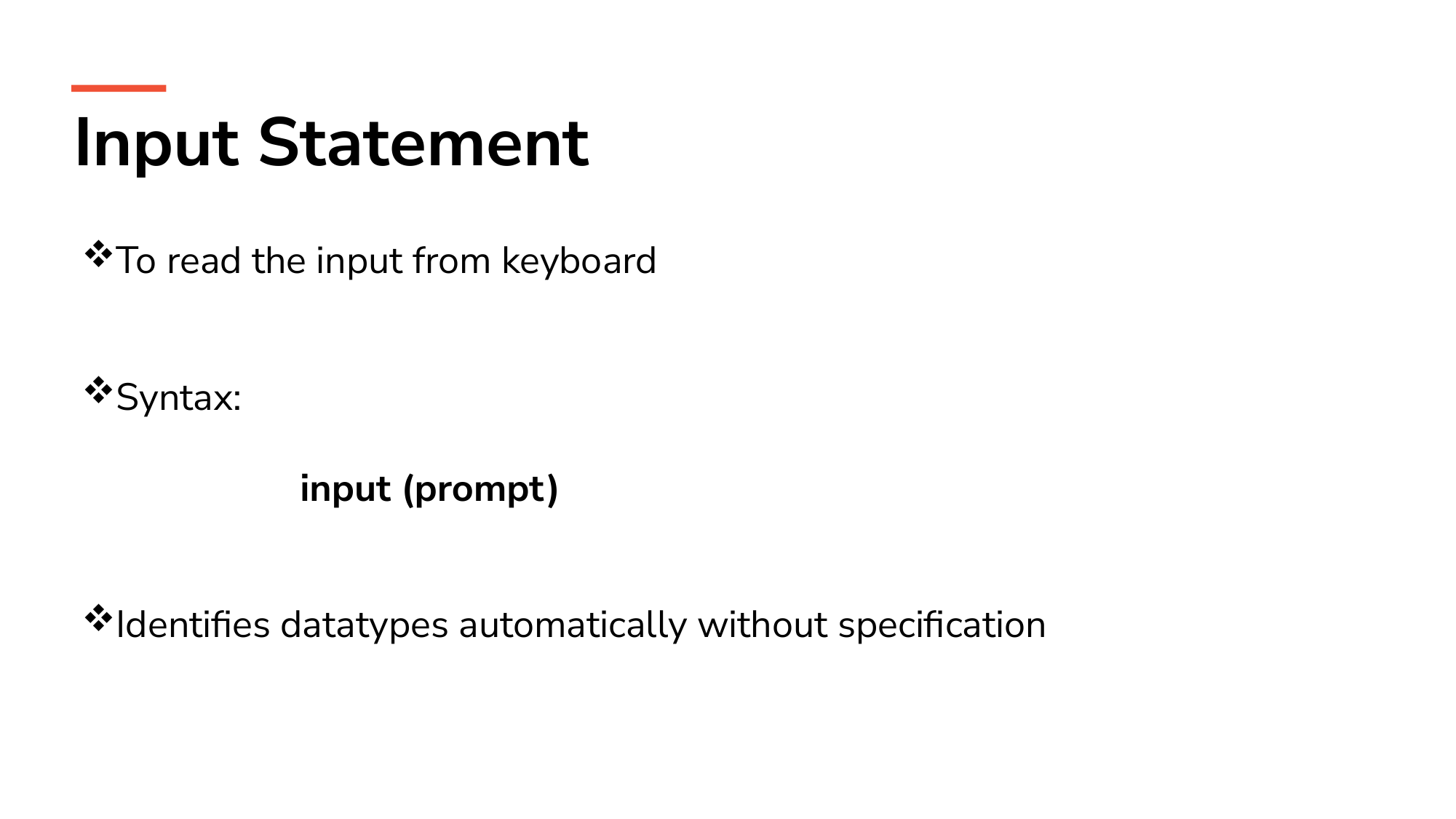

Input Statement
To read the input from keyboard

Syntax:

		input (prompt)

Identifies datatypes automatically without specification